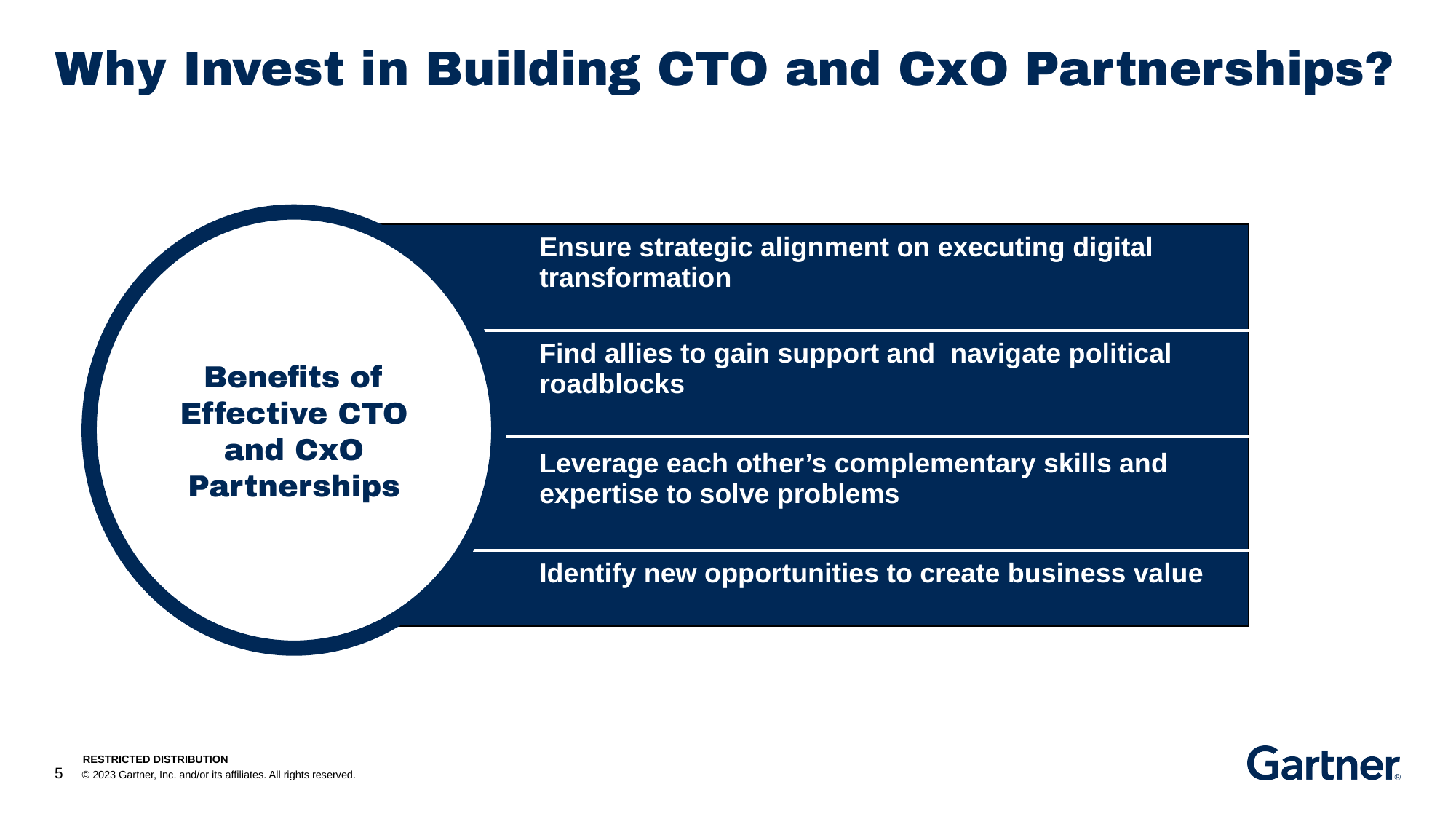

# Why Invest in Building CTO and CxO Partnerships?
Benefits of Effective CTO and CxO Partnerships
| Ensure strategic alignment on executing digital transformation |
| --- |
| Find allies to gain support and navigate political roadblocks |
| Leverage each other’s complementary skills and expertise to solve problems |
| Identify new opportunities to create business value |